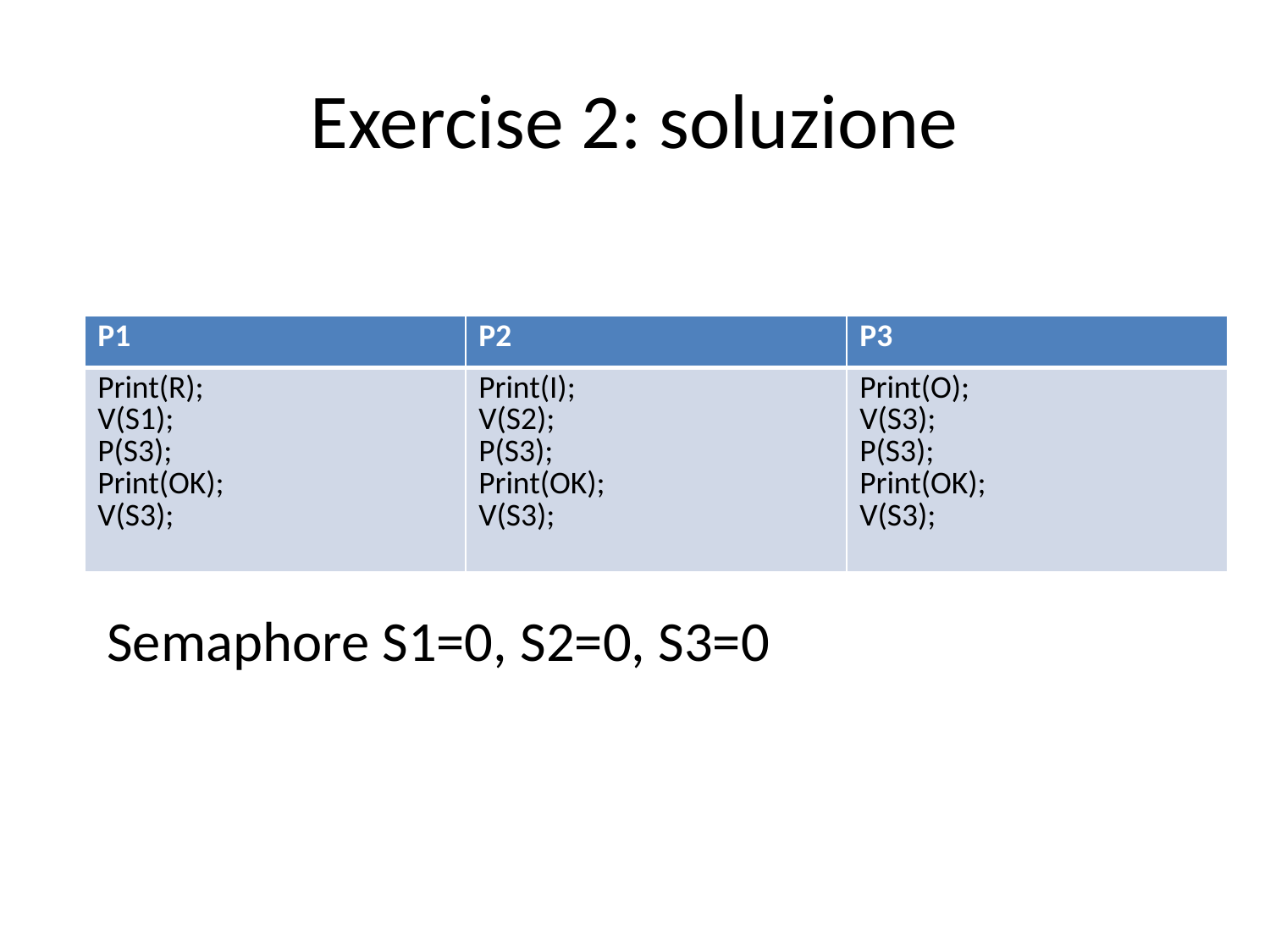

# Exercise 2: soluzione
| P1 | P2 | P3 |
| --- | --- | --- |
| Print(R); V(S1); P(S3); Print(OK); V(S3); | Print(I); V(S2); P(S3); Print(OK); V(S3); | Print(O); V(S3); P(S3); Print(OK); V(S3); |
Semaphore S1=0, S2=0, S3=0